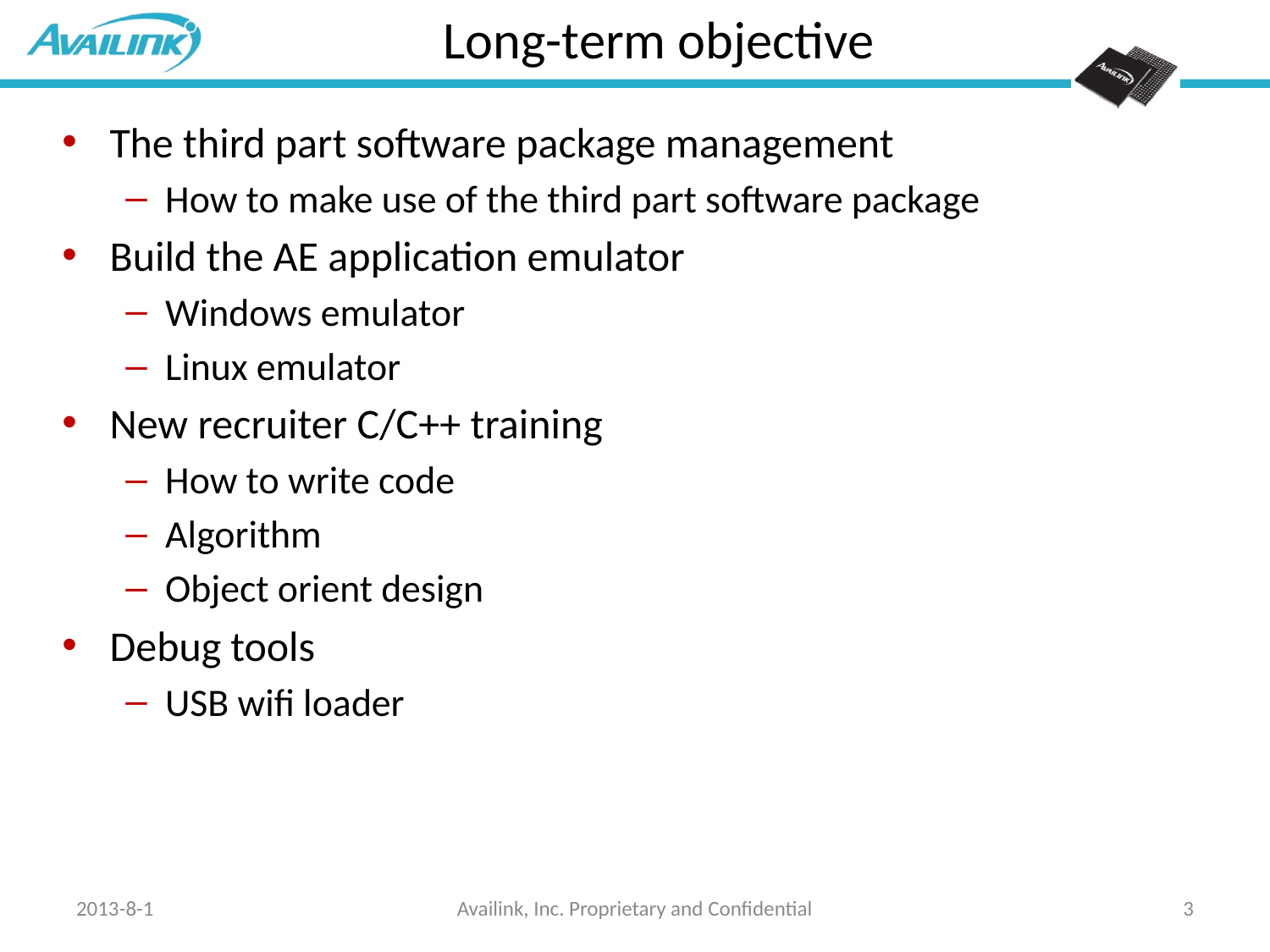

# Long-term objective
The third part software package management
How to make use of the third part software package
Build the AE application emulator
Windows emulator
Linux emulator
New recruiter C/C++ training
How to write code
Algorithm
Object orient design
Debug tools
USB wifi loader
2013-8-1
Availink, Inc. Proprietary and Confidential
3